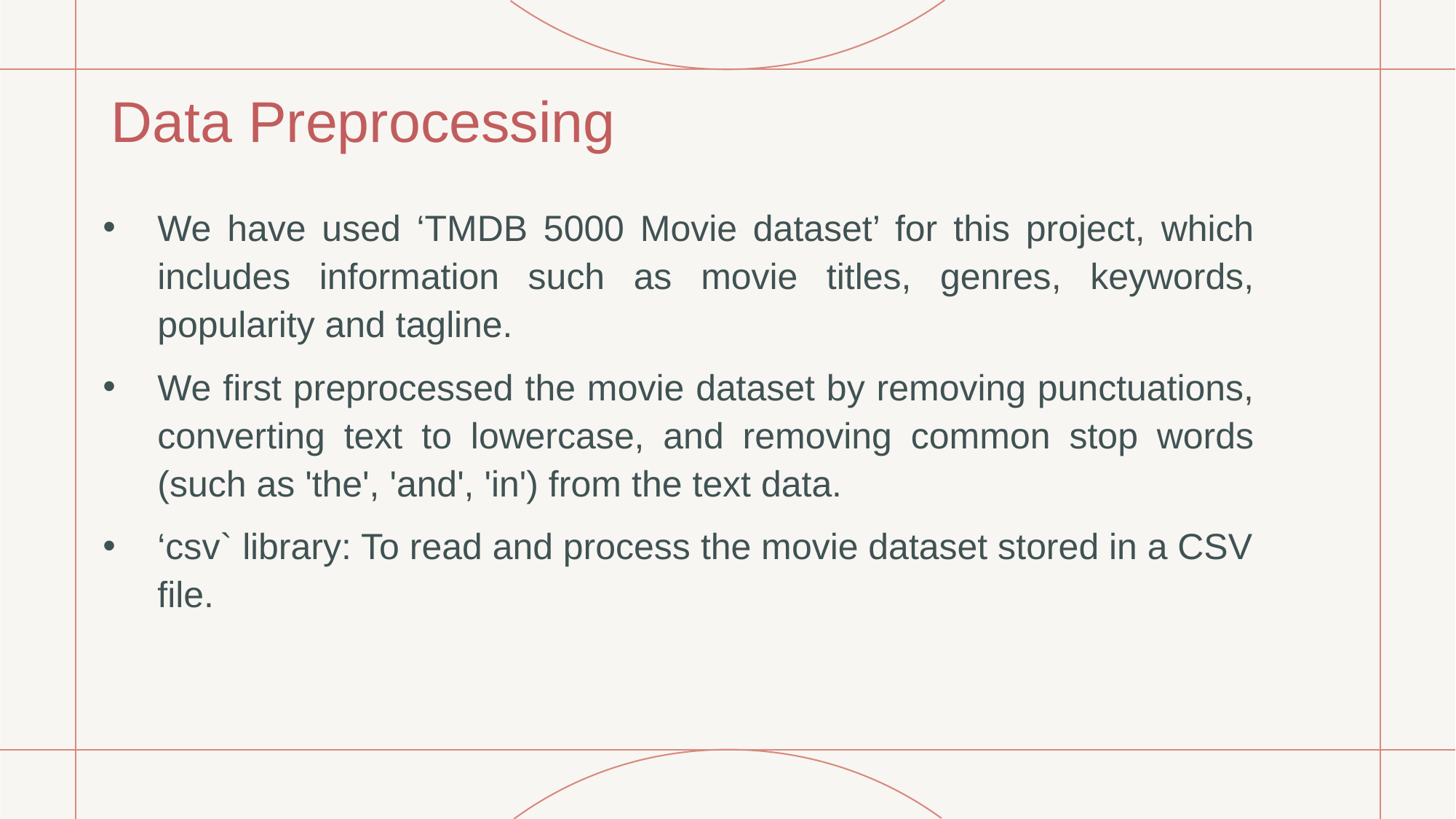

# Data Preprocessing
We have used ‘TMDB 5000 Movie dataset’ for this project, which includes information such as movie titles, genres, keywords, popularity and tagline.
We first preprocessed the movie dataset by removing punctuations, converting text to lowercase, and removing common stop words (such as 'the', 'and', 'in') from the text data.
‘csv` library: To read and process the movie dataset stored in a CSV file.